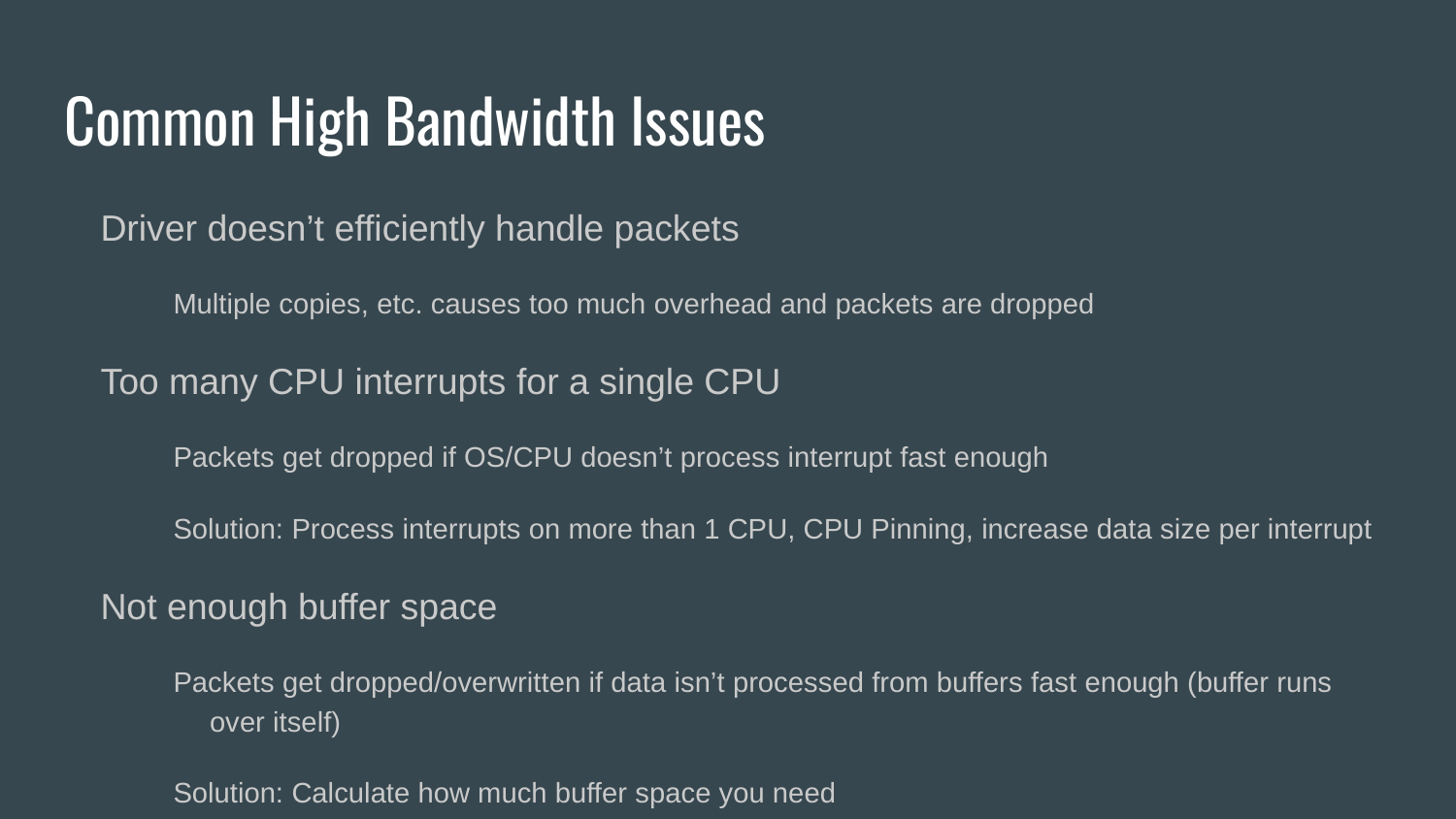

# Common High Bandwidth Issues
Driver doesn’t efficiently handle packets
Multiple copies, etc. causes too much overhead and packets are dropped
Too many CPU interrupts for a single CPU
Packets get dropped if OS/CPU doesn’t process interrupt fast enough
Solution: Process interrupts on more than 1 CPU, CPU Pinning, increase data size per interrupt
Not enough buffer space
Packets get dropped/overwritten if data isn’t processed from buffers fast enough (buffer runs over itself)
Solution: Calculate how much buffer space you need